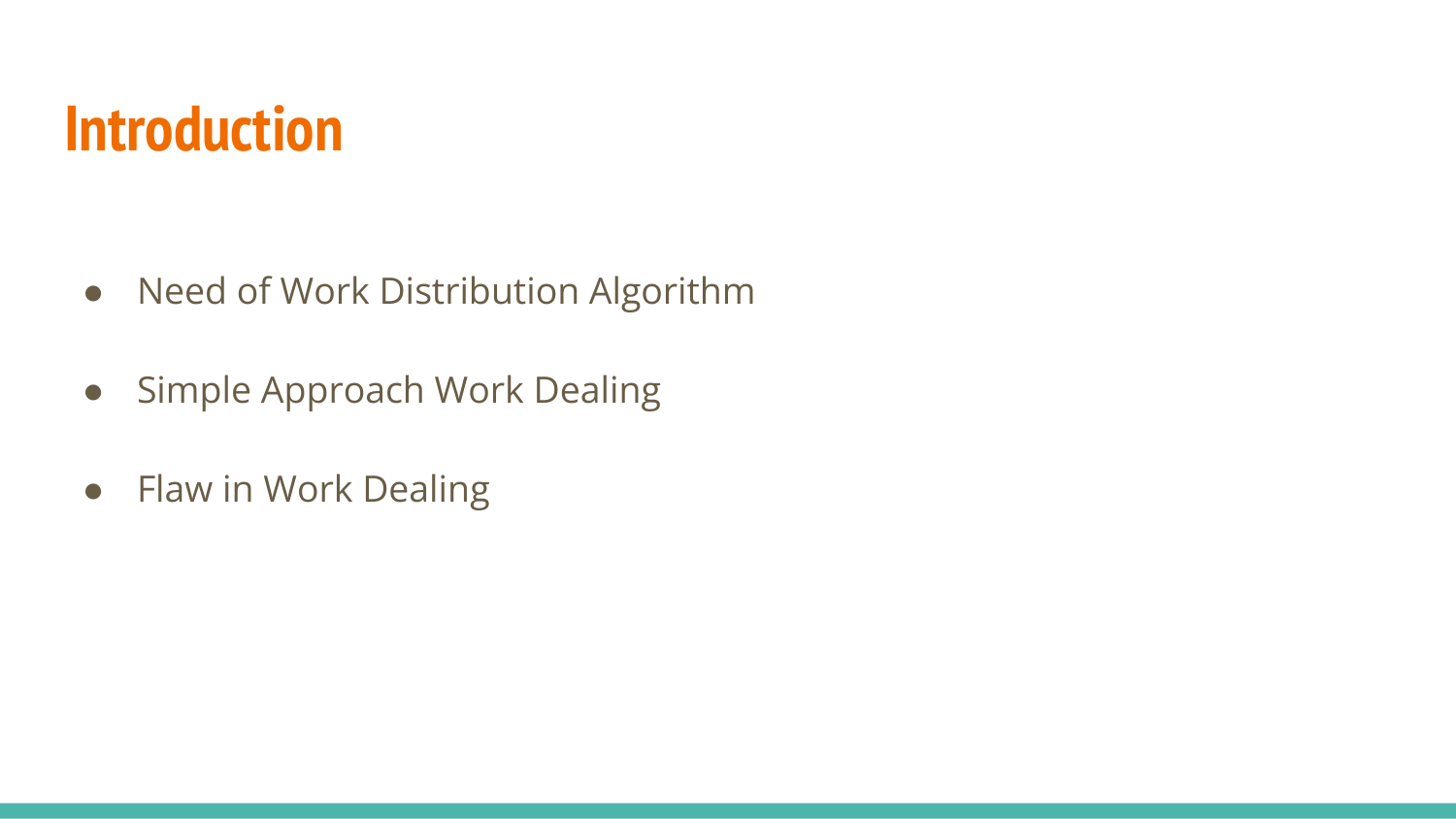

# Introduction
Need of Work Distribution Algorithm
Simple Approach Work Dealing
Flaw in Work Dealing